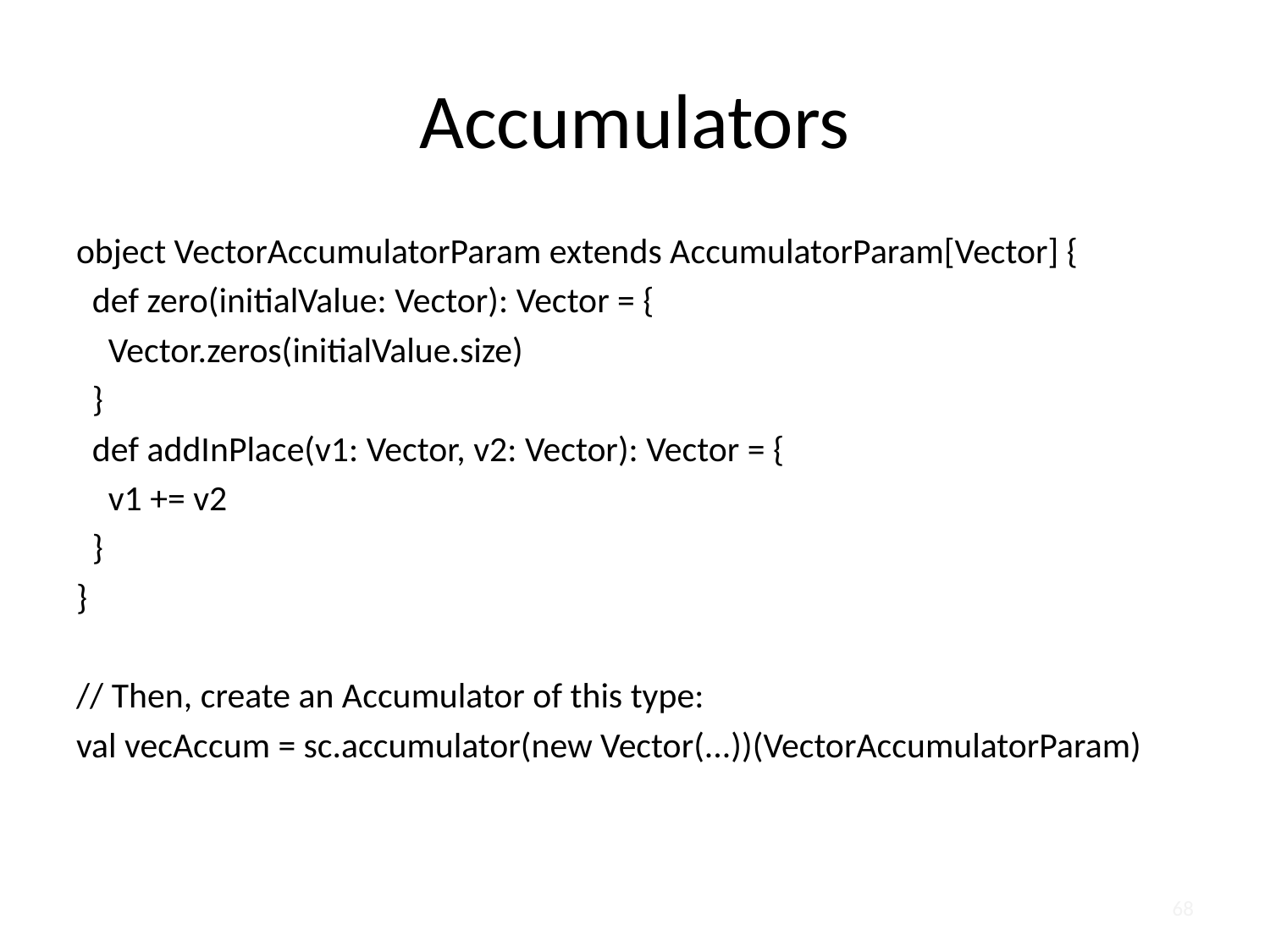

# Accumulators
object VectorAccumulatorParam extends AccumulatorParam[Vector] {
  def zero(initialValue: Vector): Vector = {
    Vector.zeros(initialValue.size)
  }
  def addInPlace(v1: Vector, v2: Vector): Vector = {
    v1 += v2
  }
}

// Then, create an Accumulator of this type:
val vecAccum = sc.accumulator(new Vector(...))(VectorAccumulatorParam)
68